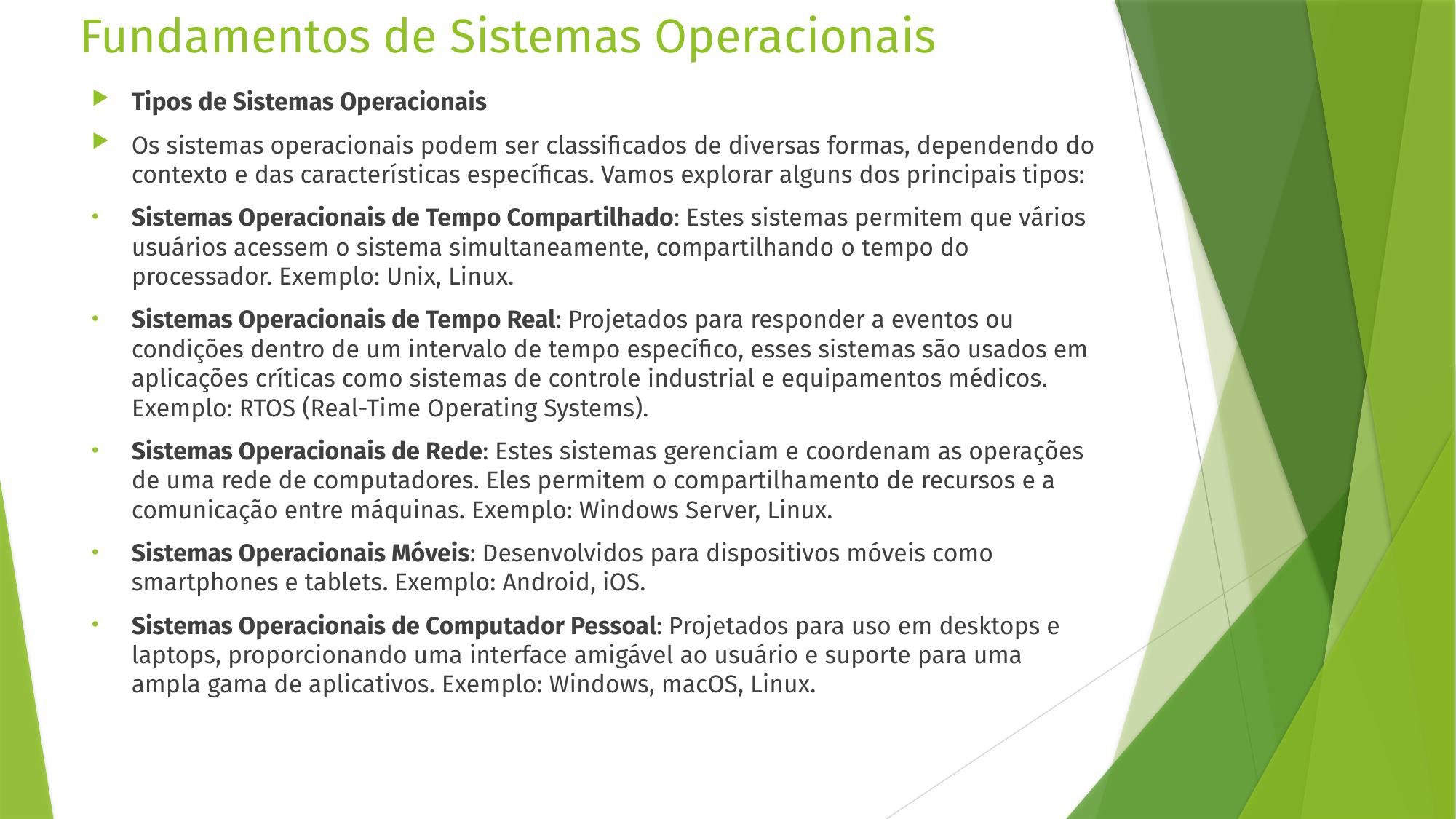

# Fundamentos de Sistemas Operacionais
Tipos de Sistemas Operacionais
Os sistemas operacionais podem ser classificados de diversas formas, dependendo do contexto e das características específicas. Vamos explorar alguns dos principais tipos:
Sistemas Operacionais de Tempo Compartilhado: Estes sistemas permitem que vários usuários acessem o sistema simultaneamente, compartilhando o tempo do processador. Exemplo: Unix, Linux.
Sistemas Operacionais de Tempo Real: Projetados para responder a eventos ou condições dentro de um intervalo de tempo específico, esses sistemas são usados em aplicações críticas como sistemas de controle industrial e equipamentos médicos. Exemplo: RTOS (Real-Time Operating Systems).
Sistemas Operacionais de Rede: Estes sistemas gerenciam e coordenam as operações de uma rede de computadores. Eles permitem o compartilhamento de recursos e a comunicação entre máquinas. Exemplo: Windows Server, Linux.
Sistemas Operacionais Móveis: Desenvolvidos para dispositivos móveis como smartphones e tablets. Exemplo: Android, iOS.
Sistemas Operacionais de Computador Pessoal: Projetados para uso em desktops e laptops, proporcionando uma interface amigável ao usuário e suporte para uma ampla gama de aplicativos. Exemplo: Windows, macOS, Linux.